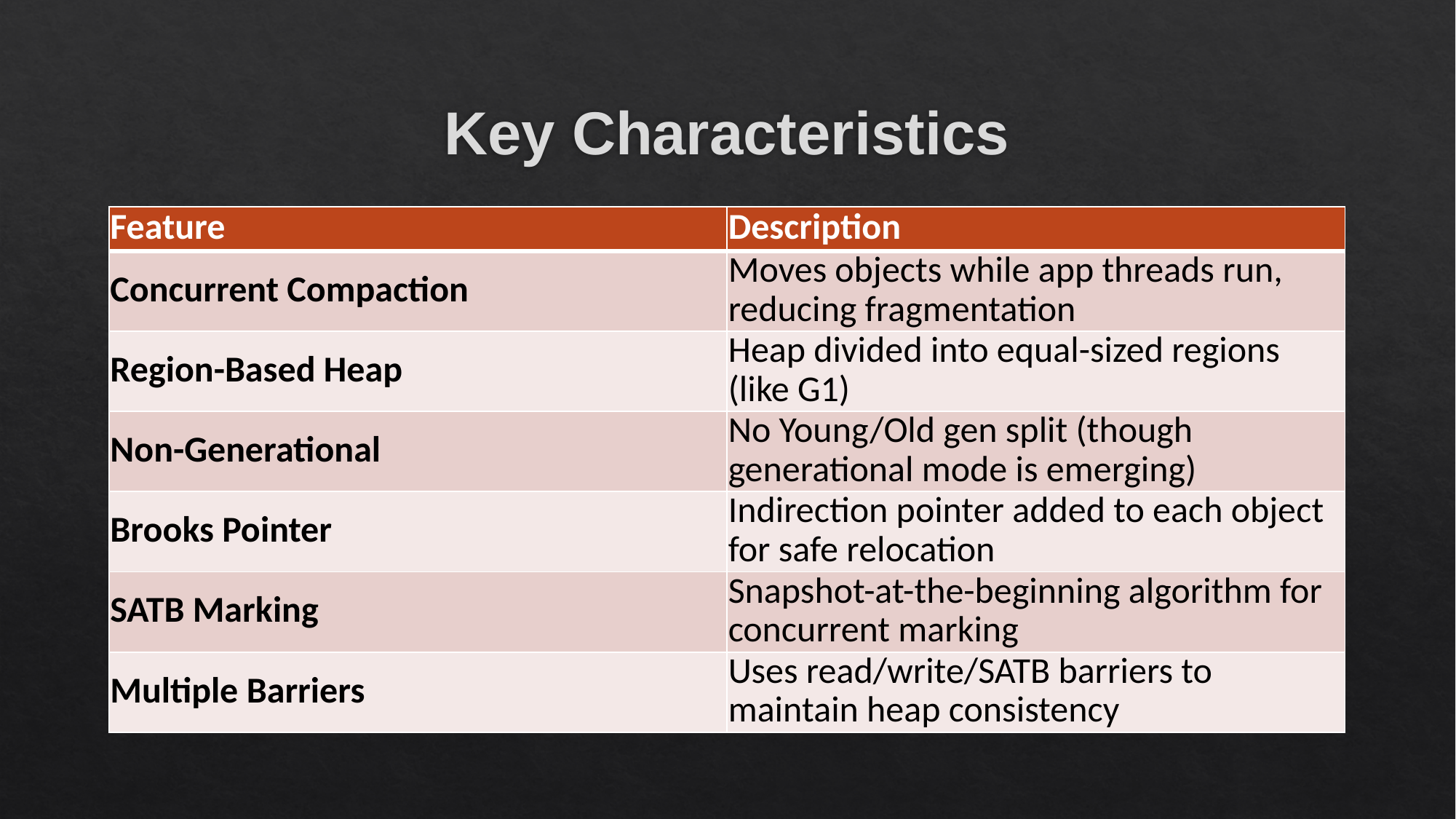

# Key Characteristics
| Feature | Description |
| --- | --- |
| Concurrent Compaction | Moves objects while app threads run, reducing fragmentation |
| Region-Based Heap | Heap divided into equal-sized regions (like G1) |
| Non-Generational | No Young/Old gen split (though generational mode is emerging) |
| Brooks Pointer | Indirection pointer added to each object for safe relocation |
| SATB Marking | Snapshot-at-the-beginning algorithm for concurrent marking |
| Multiple Barriers | Uses read/write/SATB barriers to maintain heap consistency |